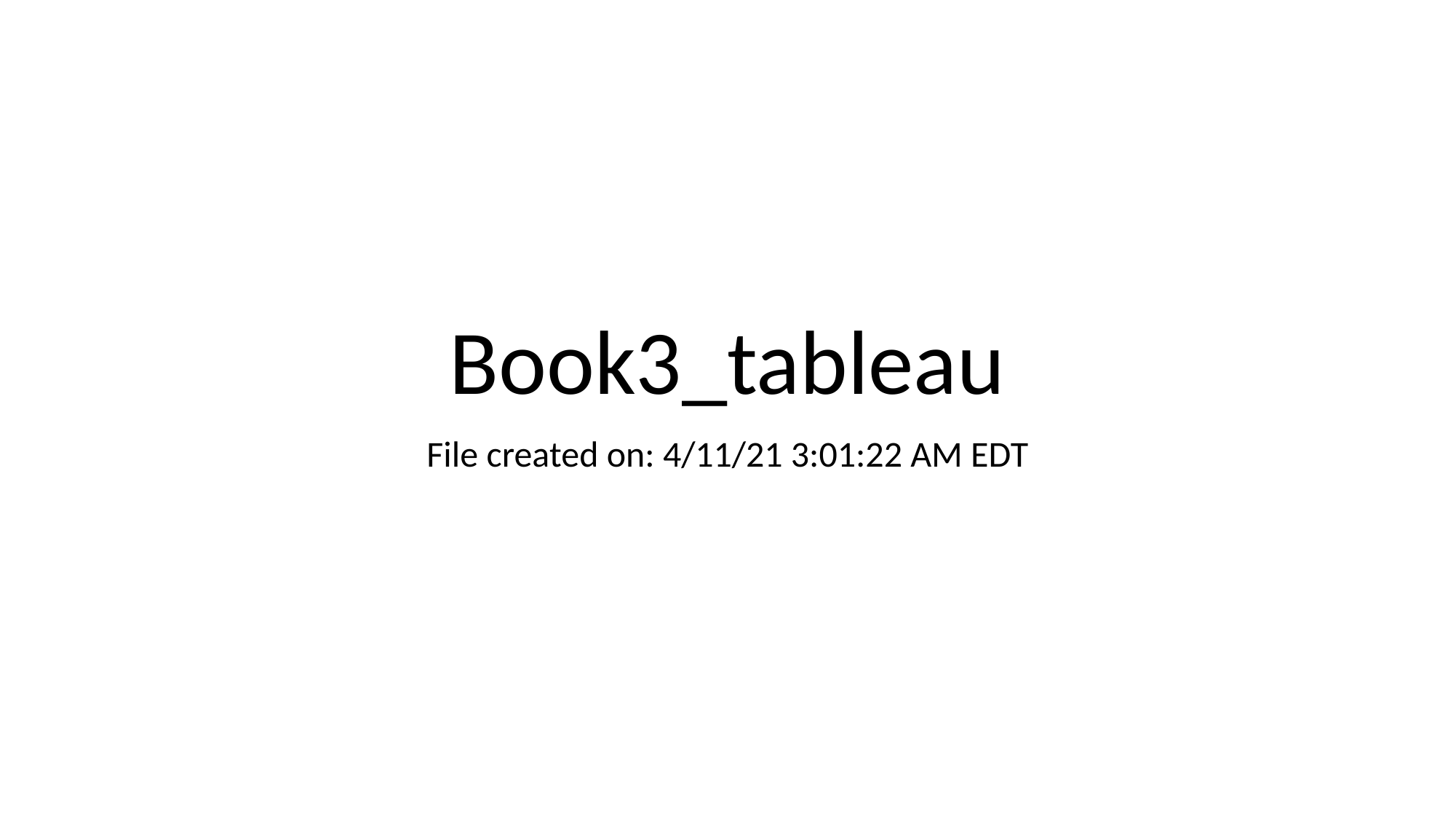

# Book3_tableau
File created on: 4/11/21 3:01:22 AM EDT